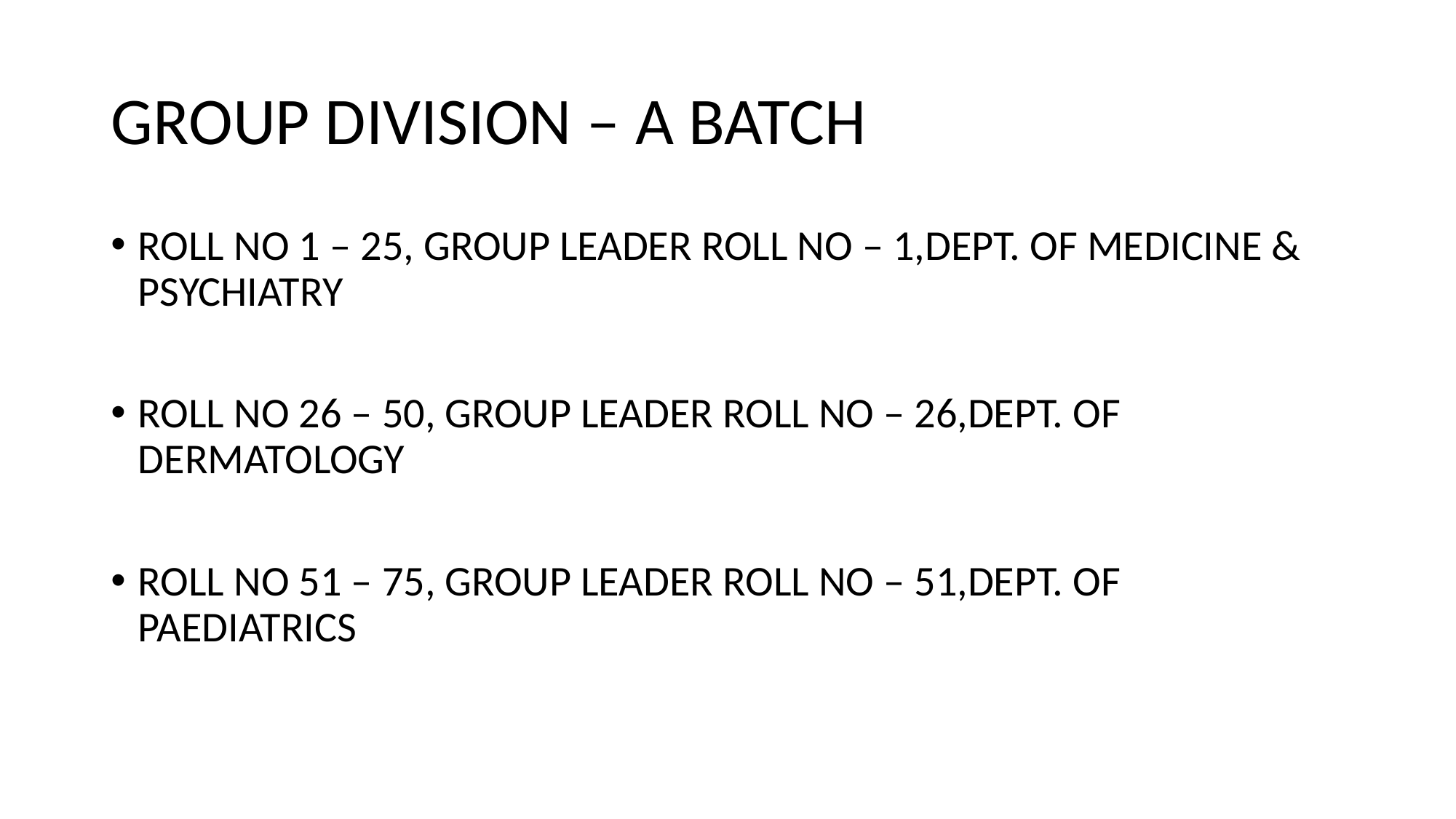

# GROUP DIVISION – A BATCH
ROLL NO 1 – 25, GROUP LEADER ROLL NO – 1,DEPT. OF MEDICINE & PSYCHIATRY

ROLL NO 26 – 50, GROUP LEADER ROLL NO – 26,DEPT. OF DERMATOLOGY

ROLL NO 51 – 75, GROUP LEADER ROLL NO – 51,DEPT. OF PAEDIATRICS